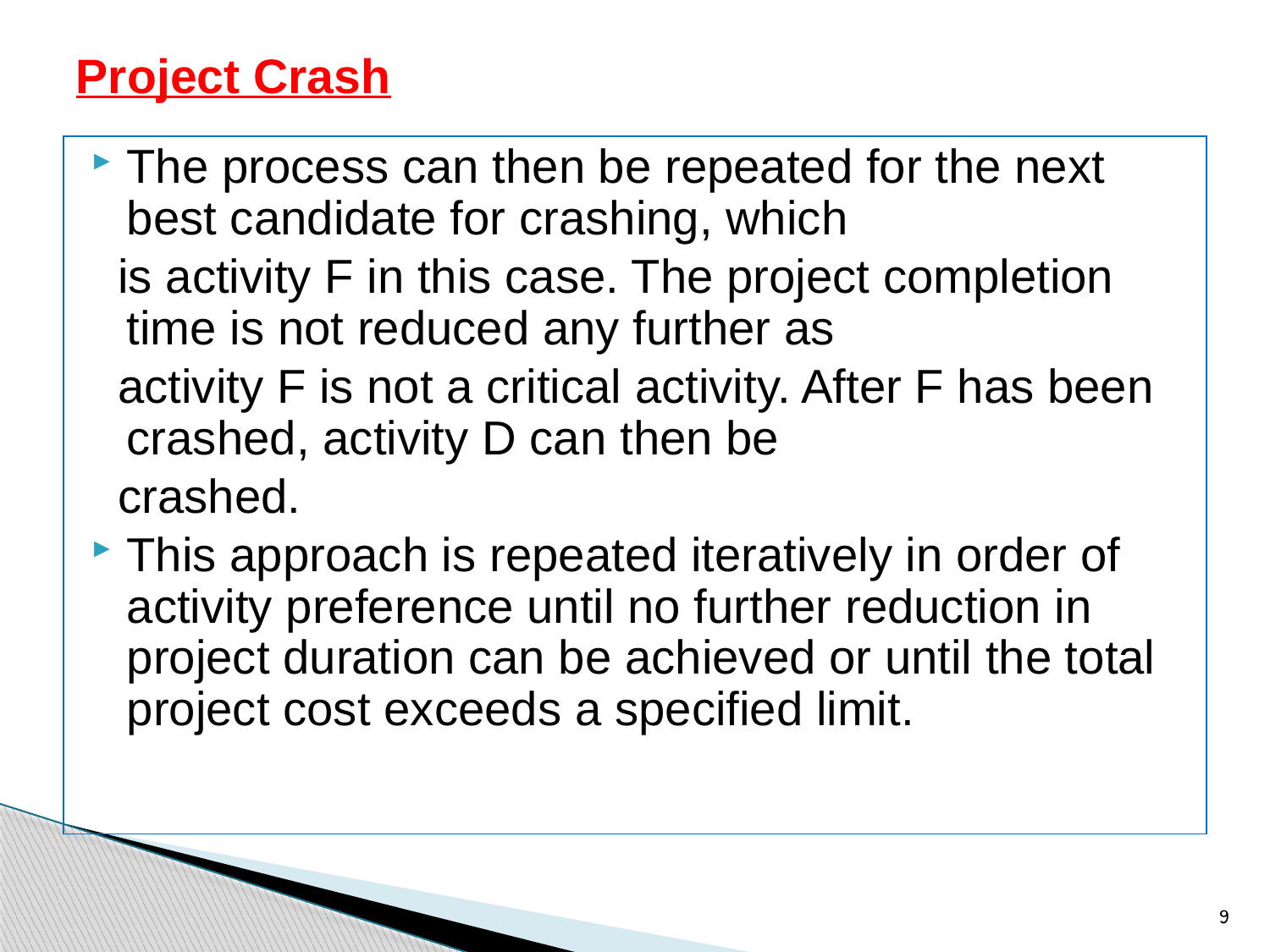

# Project Crash
The process can then be repeated for the next best candidate for crashing, which
  is activity F in this case. The project completion time is not reduced any further as
  activity F is not a critical activity. After F has been crashed, activity D can then be
  crashed.
This approach is repeated iteratively in order of activity preference until no further reduction in project duration can be achieved or until the total project cost exceeds a specified limit.
9